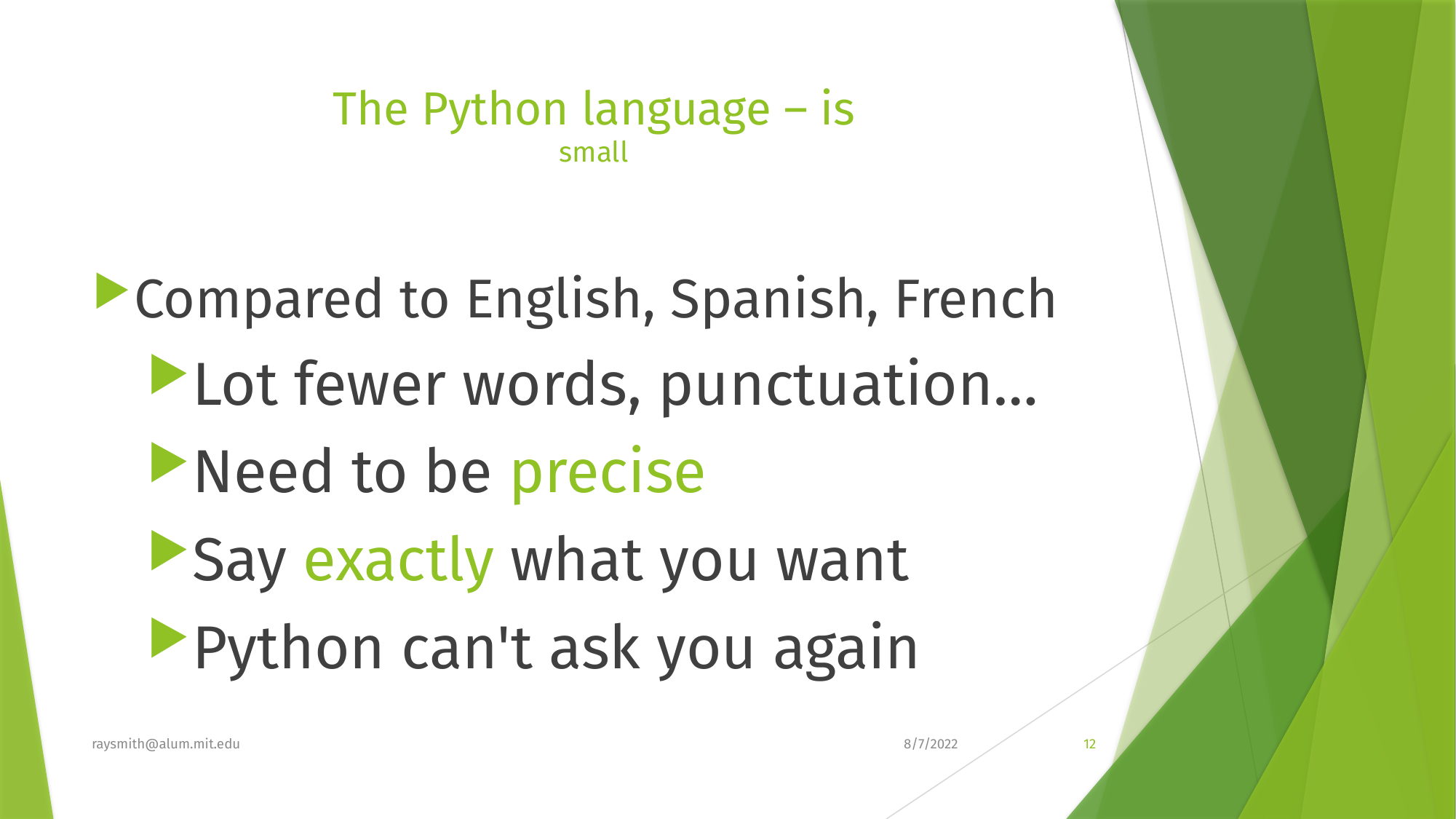

# The Python language – is small
Compared to English, Spanish, French
Lot fewer words, punctuation…
Need to be precise
Say exactly what you want
Python can't ask you again
raysmith@alum.mit.edu
8/7/2022
12